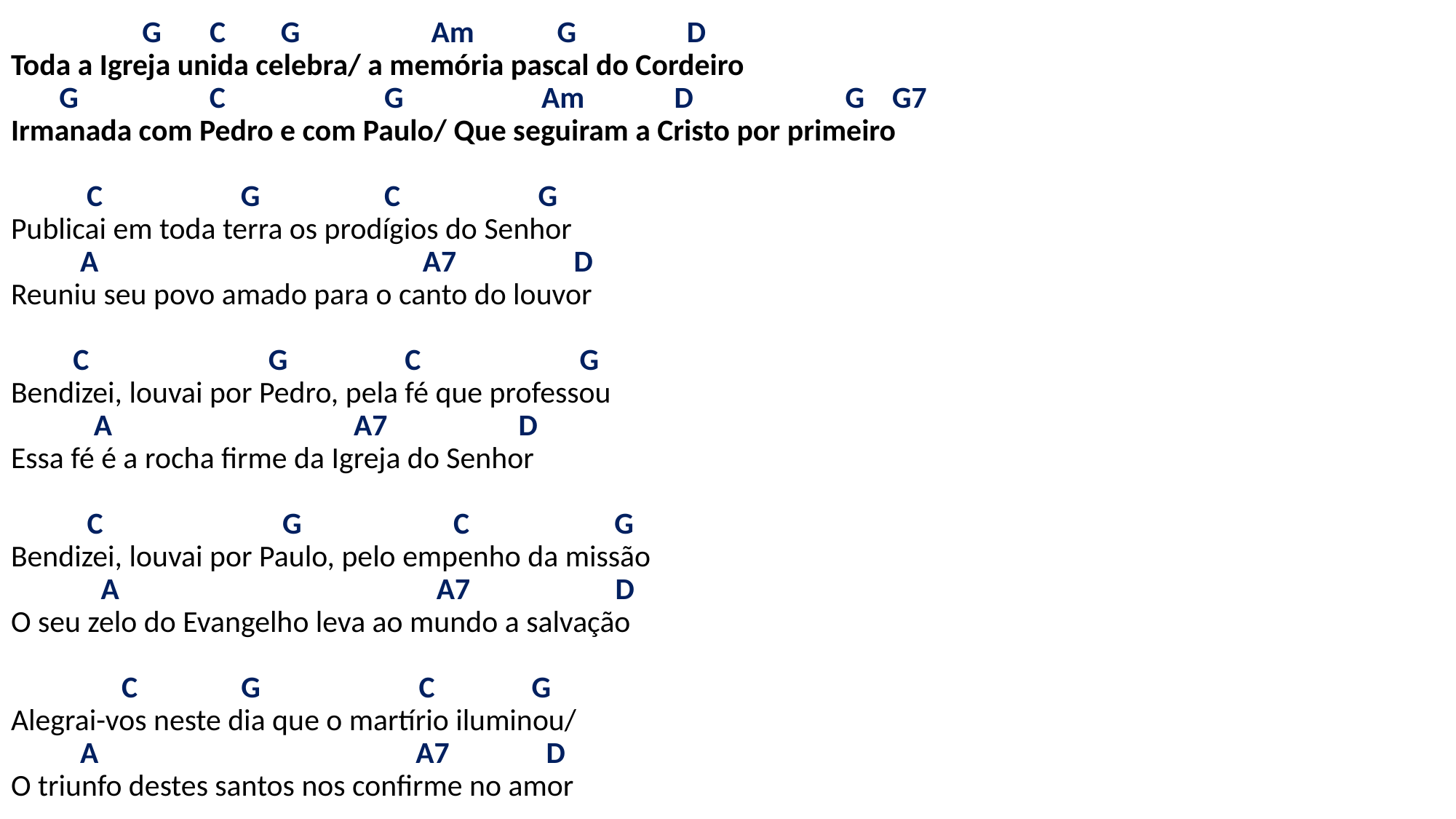

# G       C        G                   Am            G                D Toda a Igreja unida celebra/ a memória pascal do Cordeiro G                   C                       G                    Am             D                      G    G7 Irmanada com Pedro e com Paulo/ Que seguiram a Cristo por primeiro C                    G                  C                    G Publicai em toda terra os prodígios do Senhor A                                               A7                 D Reuniu seu povo amado para o canto do louvor C                          G                 C                       G Bendizei, louvai por Pedro, pela fé que professou A                                   A7                   D Essa fé é a rocha firme da Igreja do Senhor C                          G                      C                     G Bendizei, louvai por Paulo, pelo empenho da missão A                                              A7                     D O seu zelo do Evangelho leva ao mundo a salvação C               G                       C              G Alegrai-vos neste dia que o martírio iluminou/ A                                              A7              D O triunfo destes santos nos confirme no amor